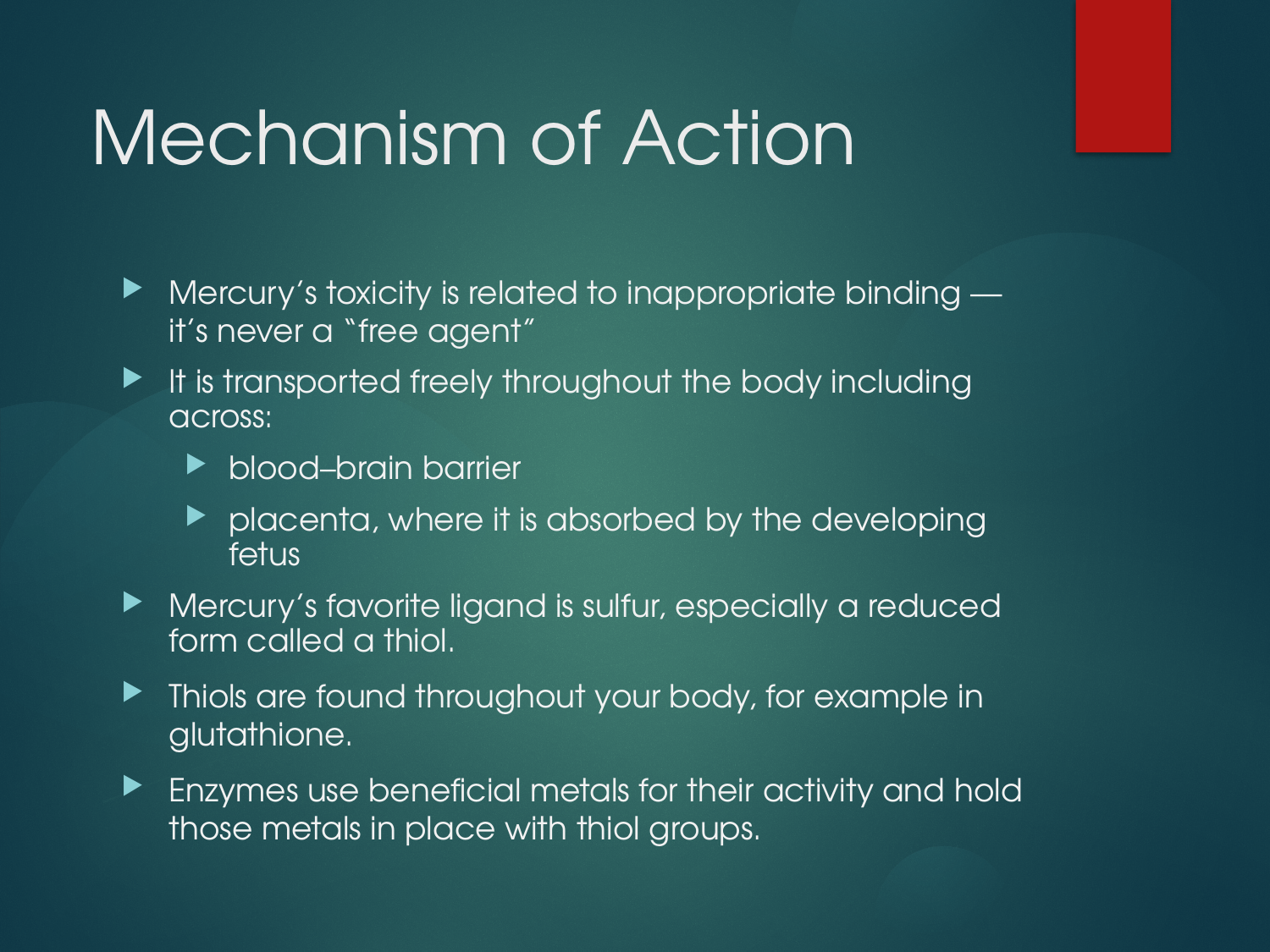

# Mechanism of Action
Mercury’s toxicity is related to inappropriate binding — it’s never a “free agent”
It is transported freely throughout the body including across:
blood–brain barrier
placenta, where it is absorbed by the developing fetus
Mercury’s favorite ligand is sulfur, especially a reduced form called a thiol.
Thiols are found throughout your body, for example in glutathione.
Enzymes use beneficial metals for their activity and hold those metals in place with thiol groups.